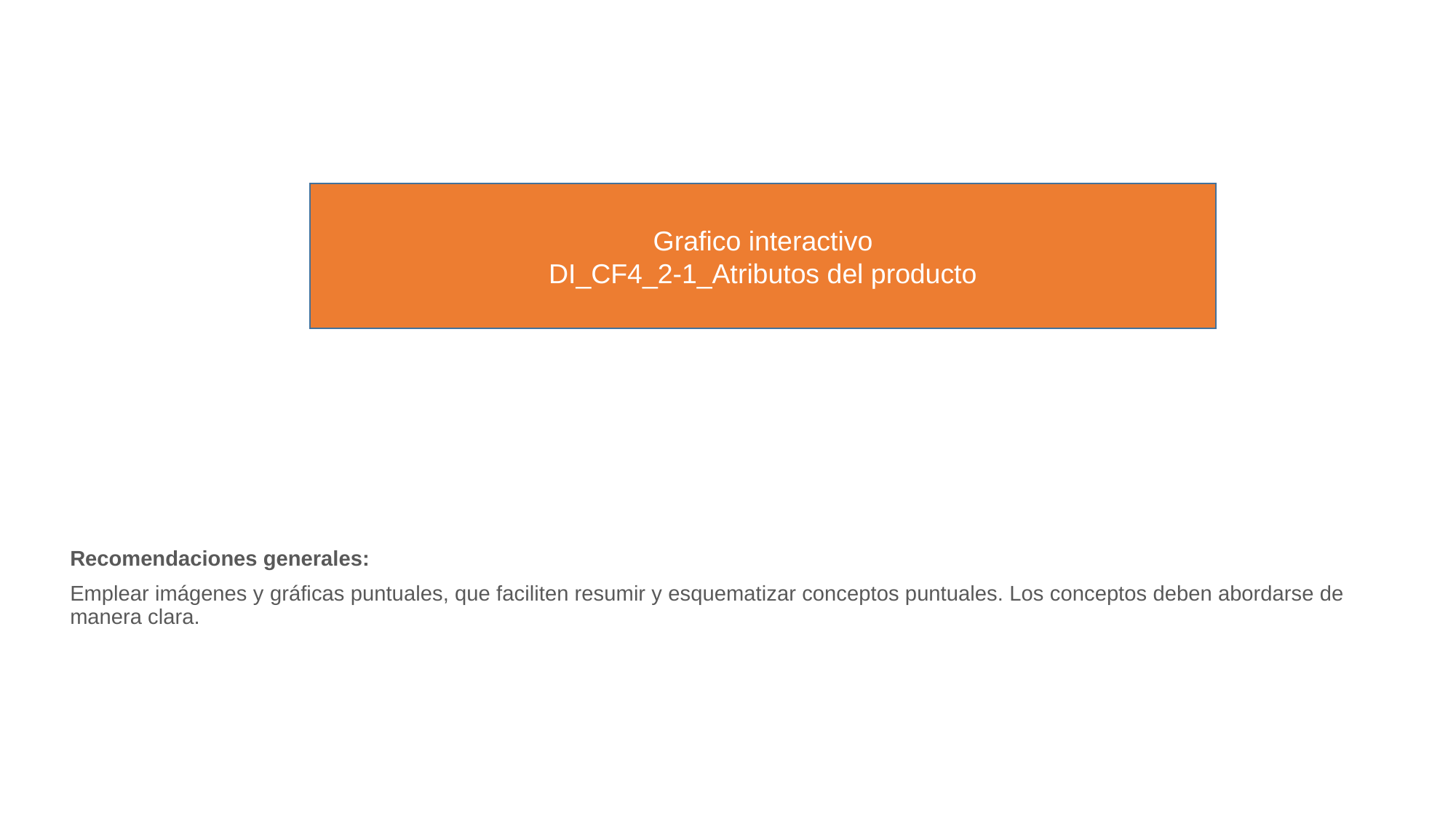

Grafico interactivo
DI_CF4_2-1_Atributos del producto
Recomendaciones generales:
Emplear imágenes y gráficas puntuales, que faciliten resumir y esquematizar conceptos puntuales. Los conceptos deben abordarse de manera clara.